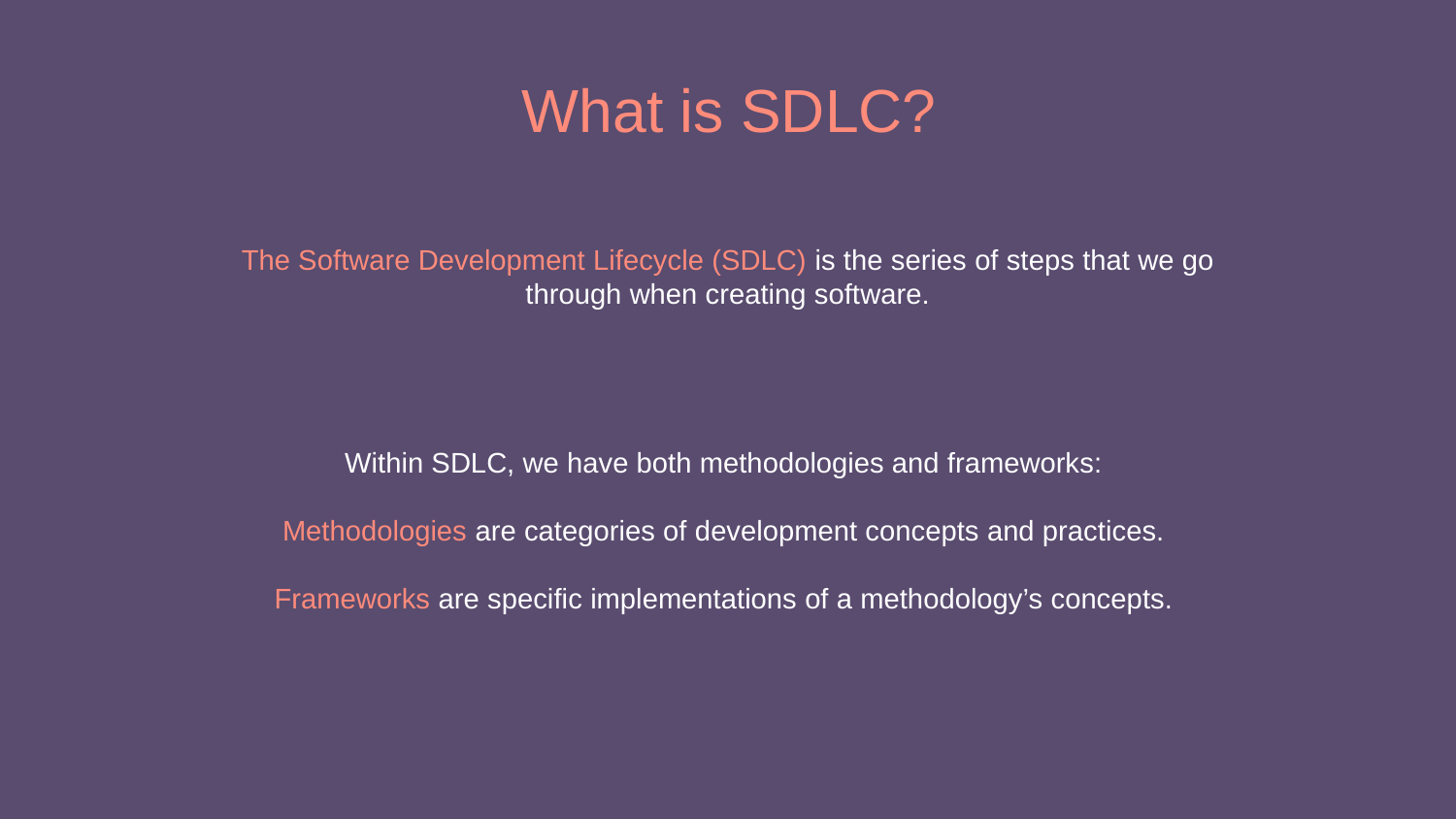

# What is SDLC?
The Software Development Lifecycle (SDLC) is the series of steps that we go through when creating software.

Within SDLC, we have both methodologies and frameworks:

Methodologies are categories of development concepts and practices.

Frameworks are specific implementations of a methodology’s concepts.